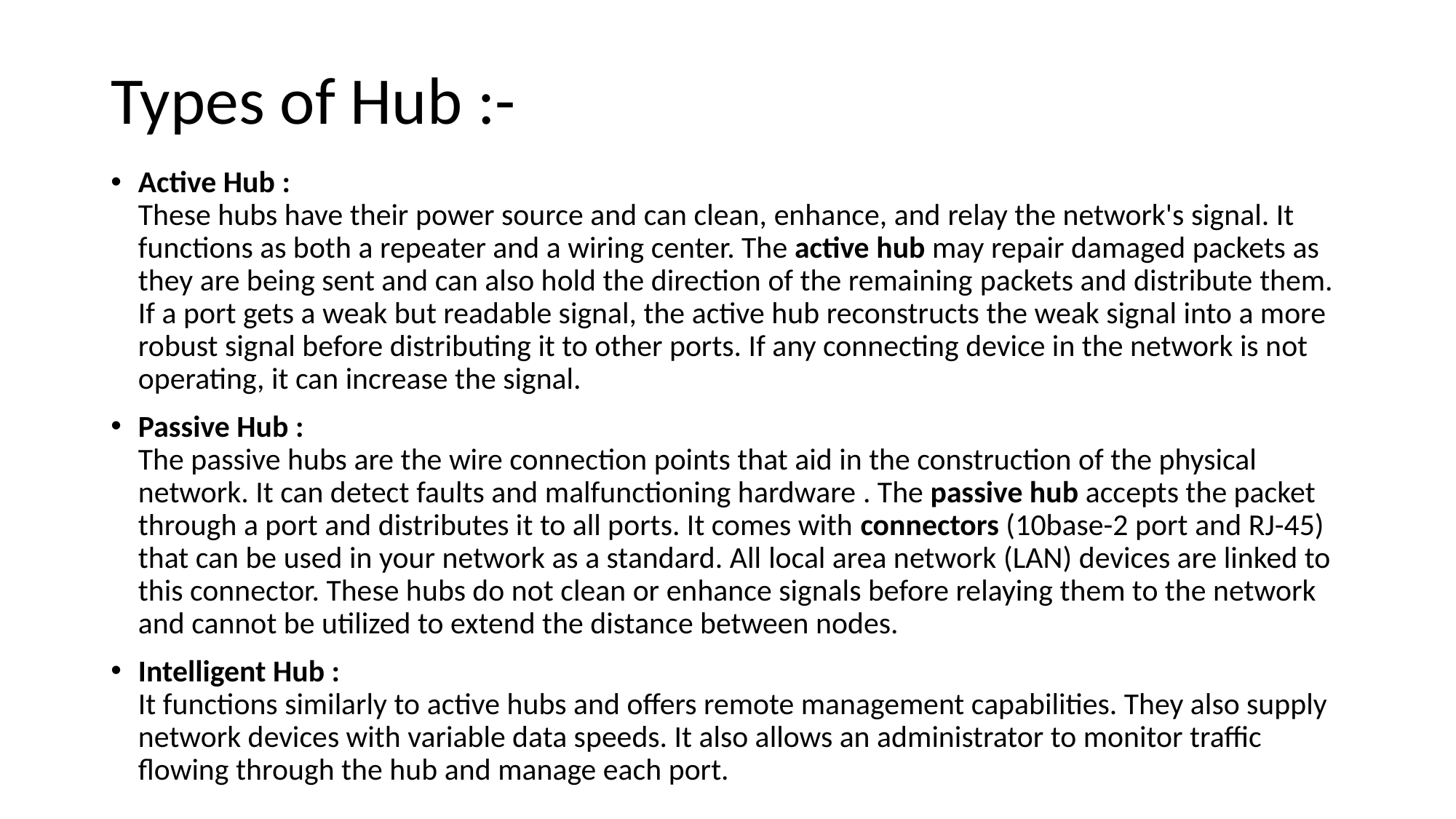

# Types of Hub :-
Active Hub :
These hubs have their power source and can clean, enhance, and relay the network's signal. It functions as both a repeater and a wiring center. The active hub may repair damaged packets as they are being sent and can also hold the direction of the remaining packets and distribute them. If a port gets a weak but readable signal, the active hub reconstructs the weak signal into a more robust signal before distributing it to other ports. If any connecting device in the network is not operating, it can increase the signal.
Passive Hub :
The passive hubs are the wire connection points that aid in the construction of the physical network. It can detect faults and malfunctioning hardware . The passive hub accepts the packet through a port and distributes it to all ports. It comes with connectors (10base-2 port and RJ-45) that can be used in your network as a standard. All local area network (LAN) devices are linked to this connector. These hubs do not clean or enhance signals before relaying them to the network and cannot be utilized to extend the distance between nodes.
Intelligent Hub :
It functions similarly to active hubs and offers remote management capabilities. They also supply network devices with variable data speeds. It also allows an administrator to monitor traffic flowing through the hub and manage each port.